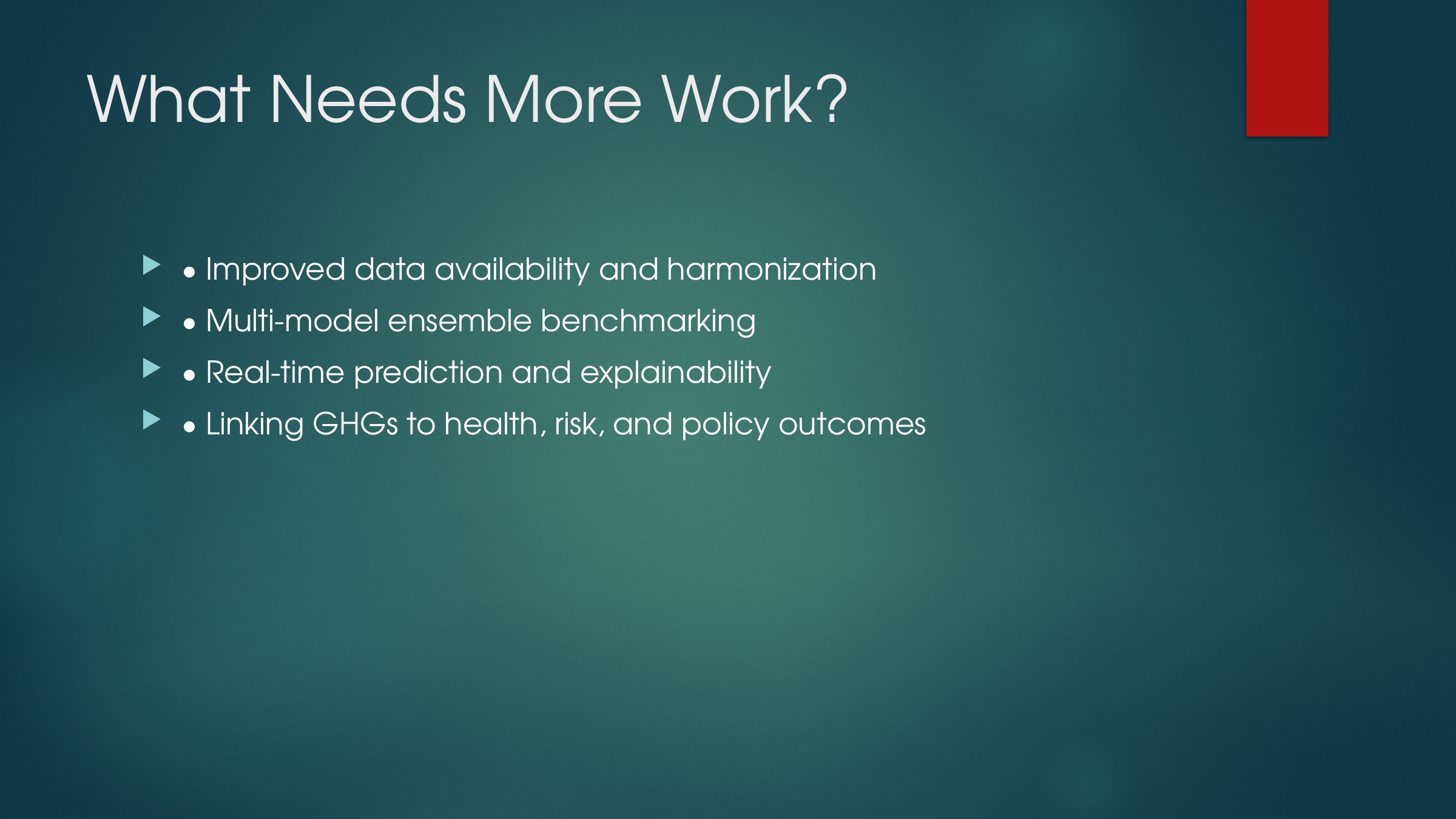

# What Needs More Work?
• Improved data availability and harmonization
• Multi-model ensemble benchmarking
• Real-time prediction and explainability
• Linking GHGs to health, risk, and policy outcomes